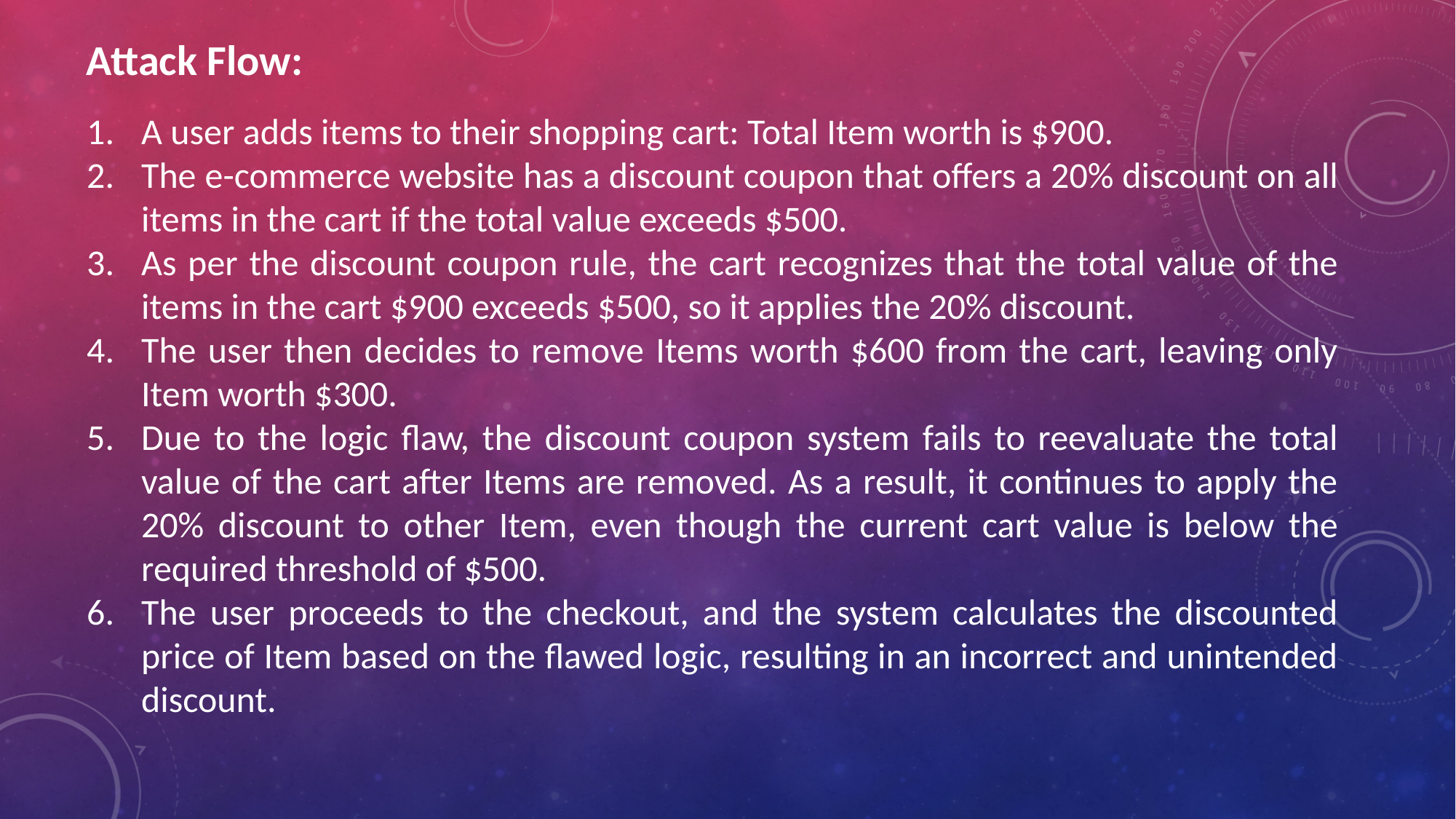

Attack Flow:
A user adds items to their shopping cart: Total Item worth is $900.
The e-commerce website has a discount coupon that offers a 20% discount on all items in the cart if the total value exceeds $500.
As per the discount coupon rule, the cart recognizes that the total value of the items in the cart $900 exceeds $500, so it applies the 20% discount.
The user then decides to remove Items worth $600 from the cart, leaving only Item worth $300.
Due to the logic flaw, the discount coupon system fails to reevaluate the total value of the cart after Items are removed. As a result, it continues to apply the 20% discount to other Item, even though the current cart value is below the required threshold of $500.
The user proceeds to the checkout, and the system calculates the discounted price of Item based on the flawed logic, resulting in an incorrect and unintended discount.